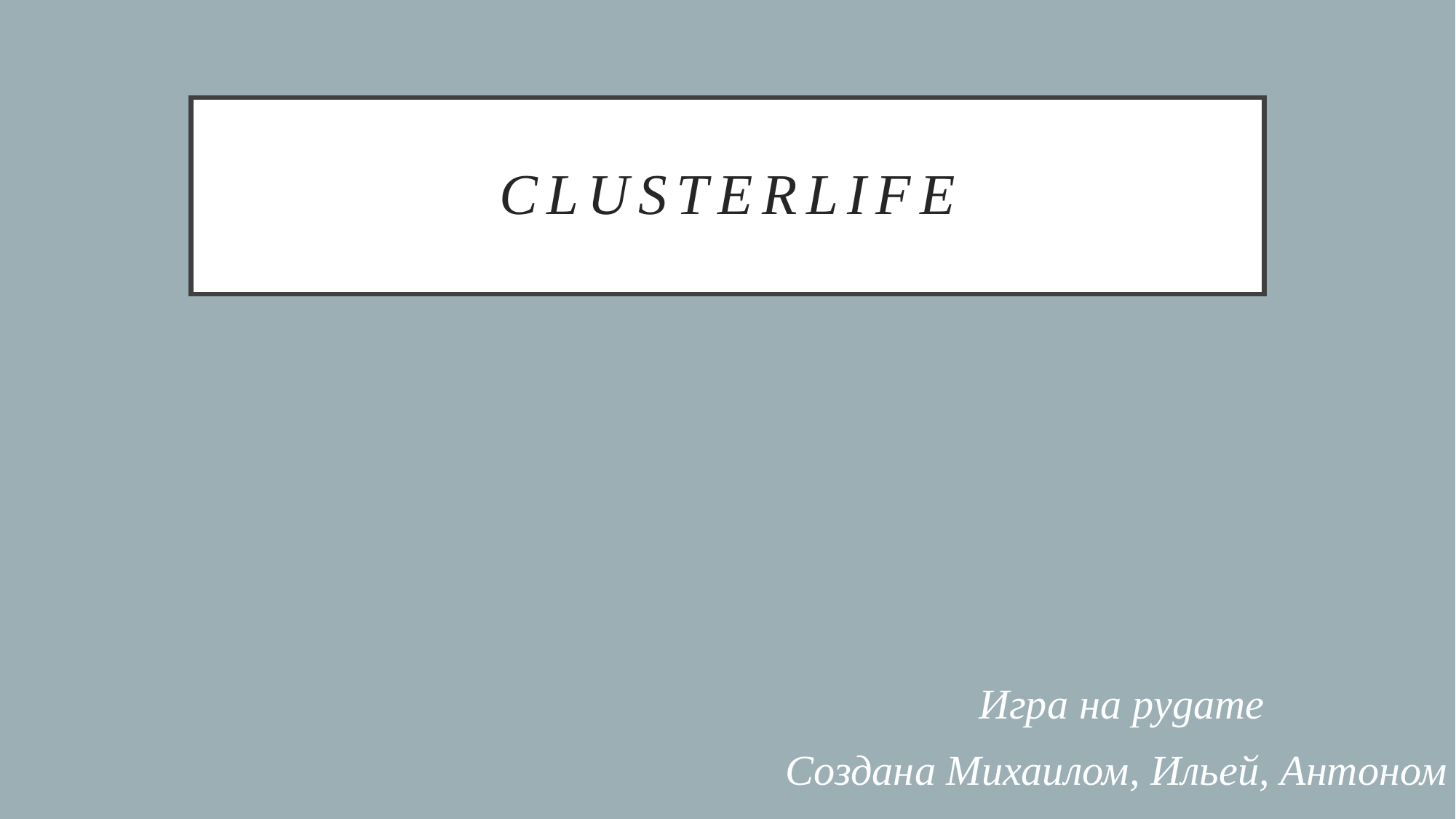

# CLUSTERLIFE
Игра на pygame
Создана Михаилом, Ильей, Антоном